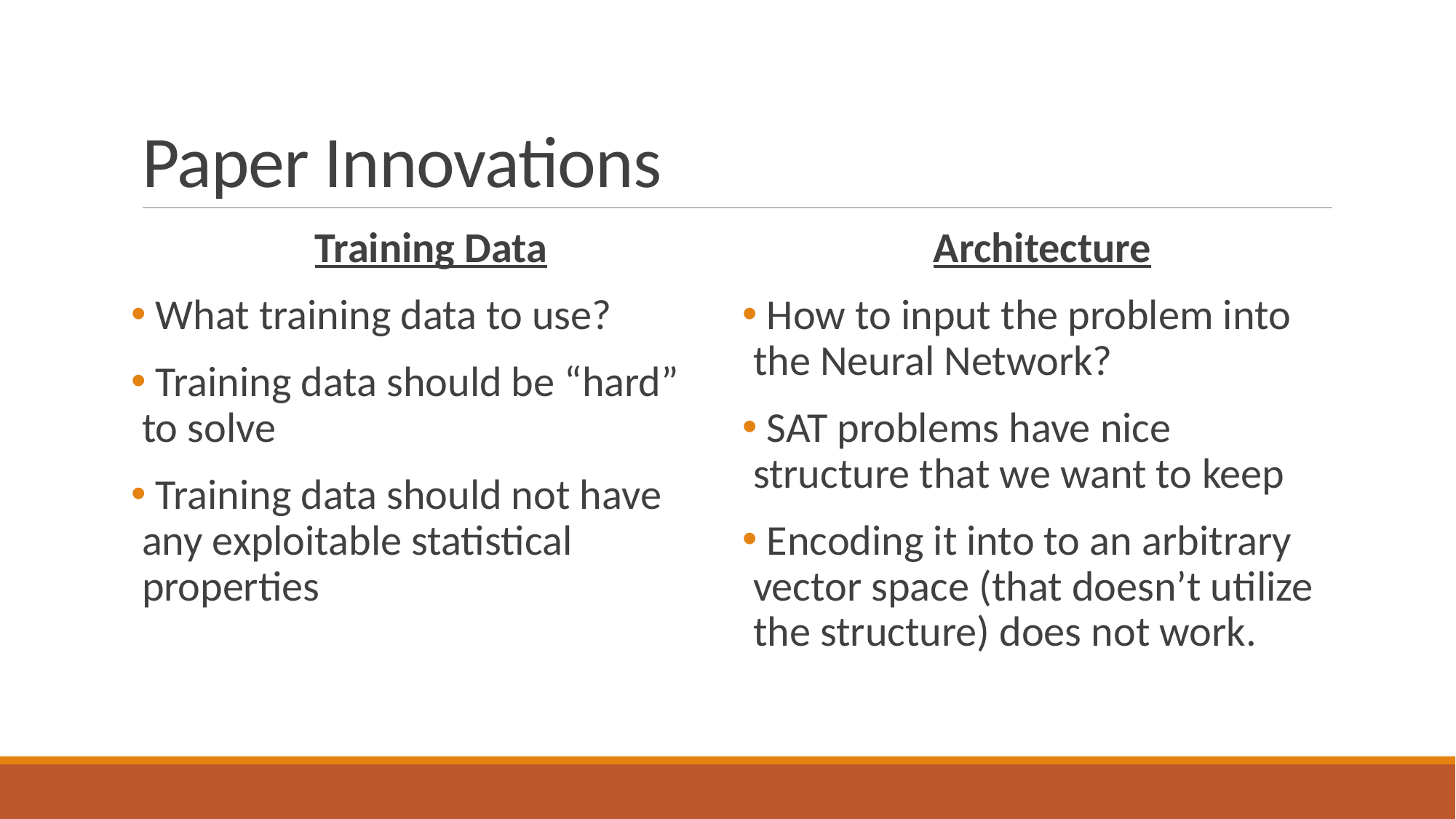

# Paper Innovations
Training Data
 What training data to use?
 Training data should be “hard” to solve
 Training data should not have any exploitable statistical properties

Architecture
 How to input the problem into the Neural Network?
 SAT problems have nice structure that we want to keep
 Encoding it into to an arbitrary vector space (that doesn’t utilize the structure) does not work.